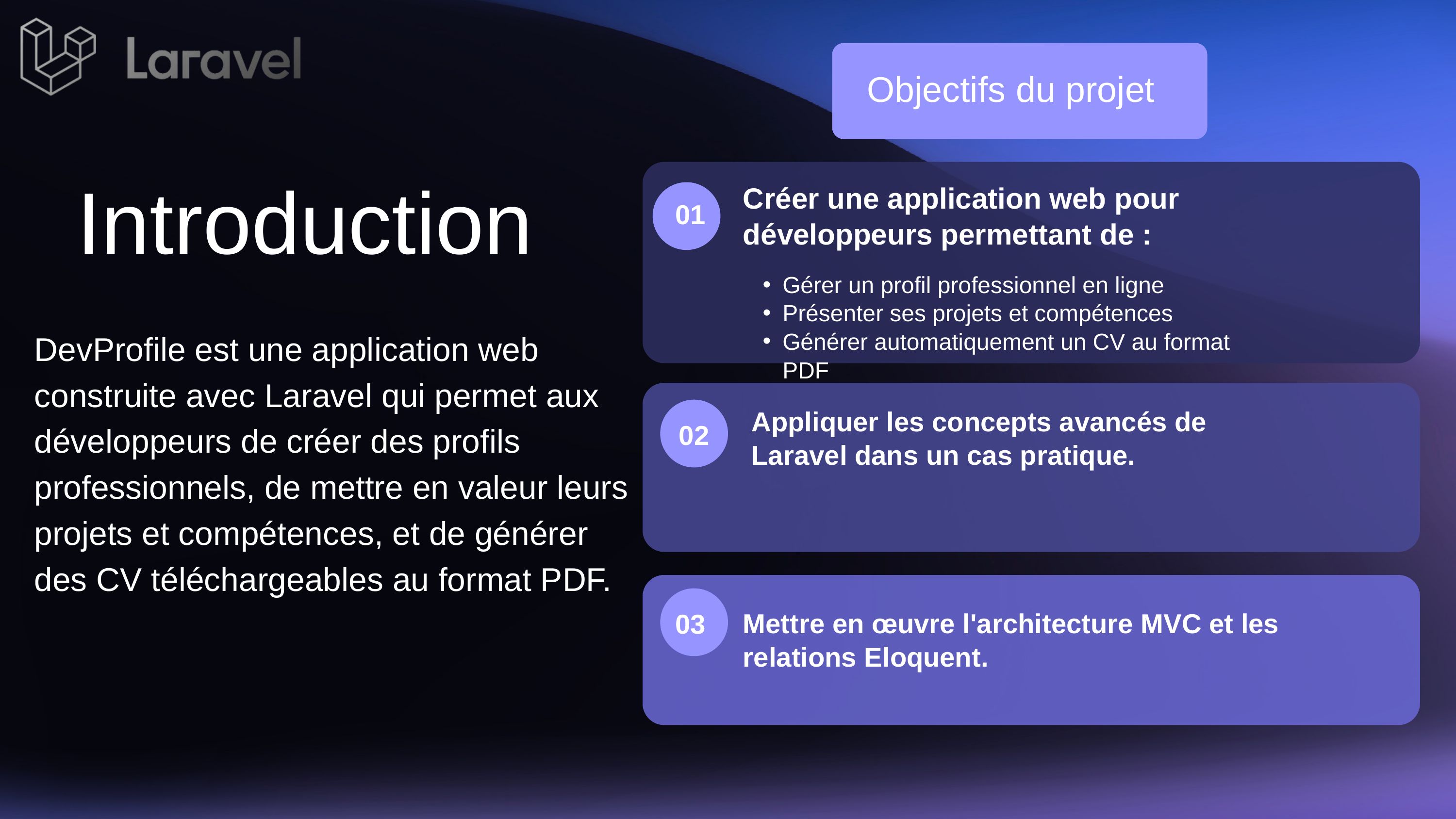

Objectifs du projet

 Introduction
Créer une application web pour développeurs permettant de :

01
Gérer un profil professionnel en ligne
Présenter ses projets et compétences
Générer automatiquement un CV au format PDF

DevProfile est une application web construite avec Laravel qui permet aux développeurs de créer des profils professionnels, de mettre en valeur leurs projets et compétences, et de générer des CV téléchargeables au format PDF.

Appliquer les concepts avancés de Laravel dans un cas pratique.
02

Mettre en œuvre l'architecture MVC et les relations Eloquent.
03